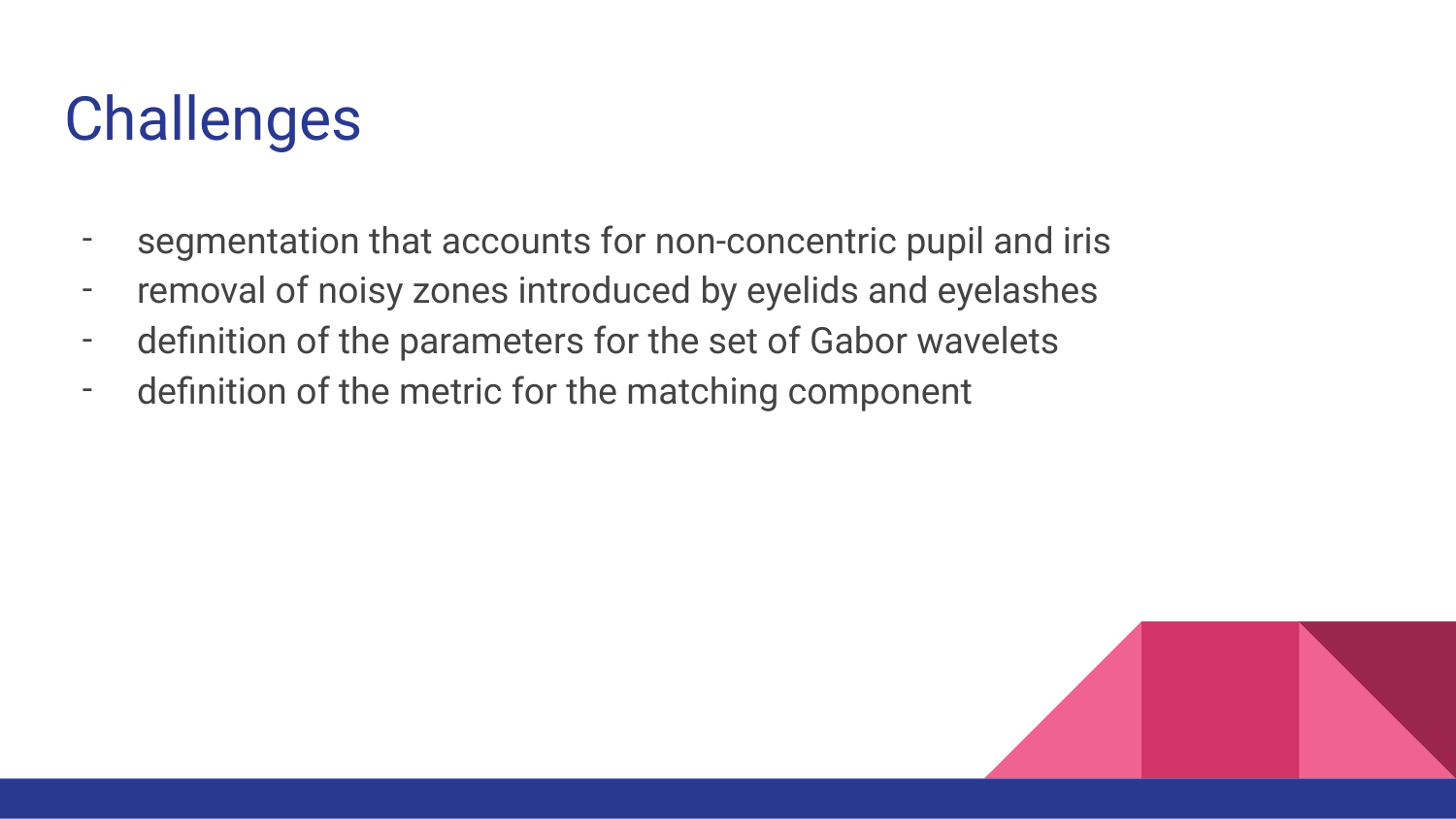

# Challenges
segmentation that accounts for non-concentric pupil and iris
removal of noisy zones introduced by eyelids and eyelashes
definition of the parameters for the set of Gabor wavelets
definition of the metric for the matching component